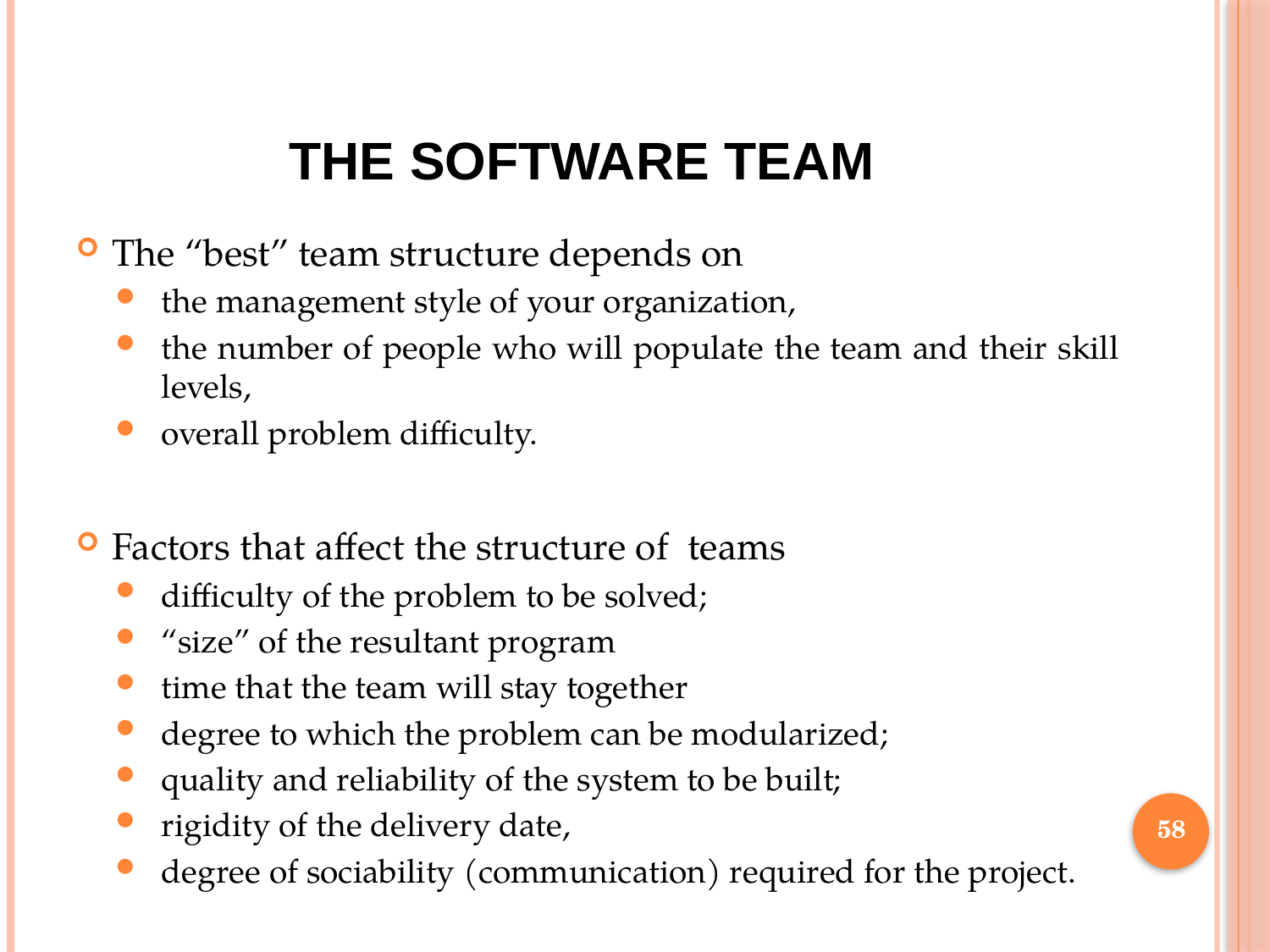

# THE SOFTWARE TEAM
The “best” team structure depends on
the management style of your organization,
the number of people who will populate the team and their skill levels,
overall problem difficulty.

Factors that affect the structure of  teams
difficulty of the problem to be solved;
“size” of the resultant program
time that the team will stay together
degree to which the problem can be modularized;
quality and reliability of the system to be built;
rigidity of the delivery date,
degree of sociability (communication) required for the project.
58